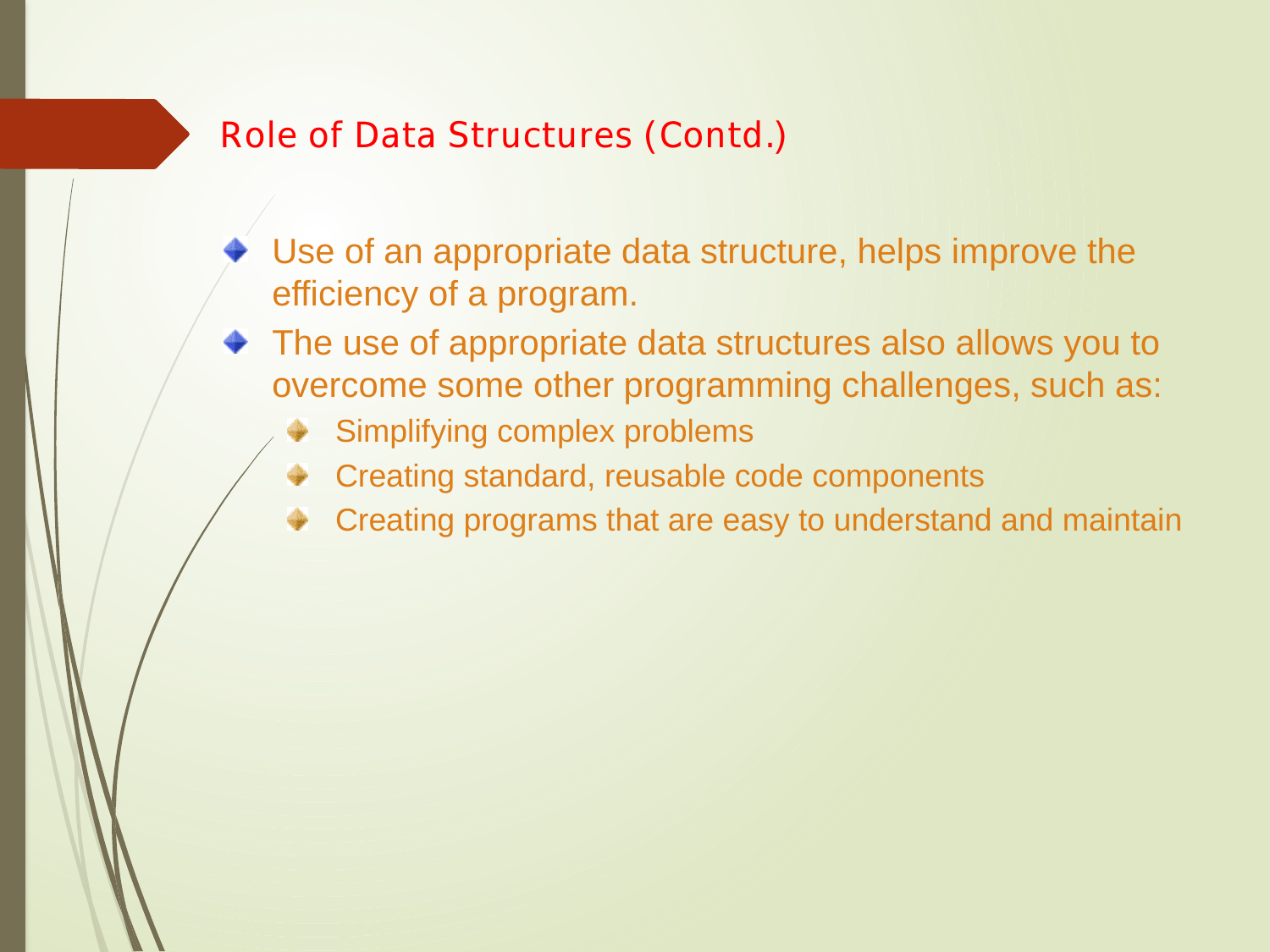

Role of Data Structures (Contd.)
Use of an appropriate data structure, helps improve the efficiency of a program.
The use of appropriate data structures also allows you to overcome some other programming challenges, such as:
Simplifying complex problems
Creating standard, reusable code components
Creating programs that are easy to understand and maintain